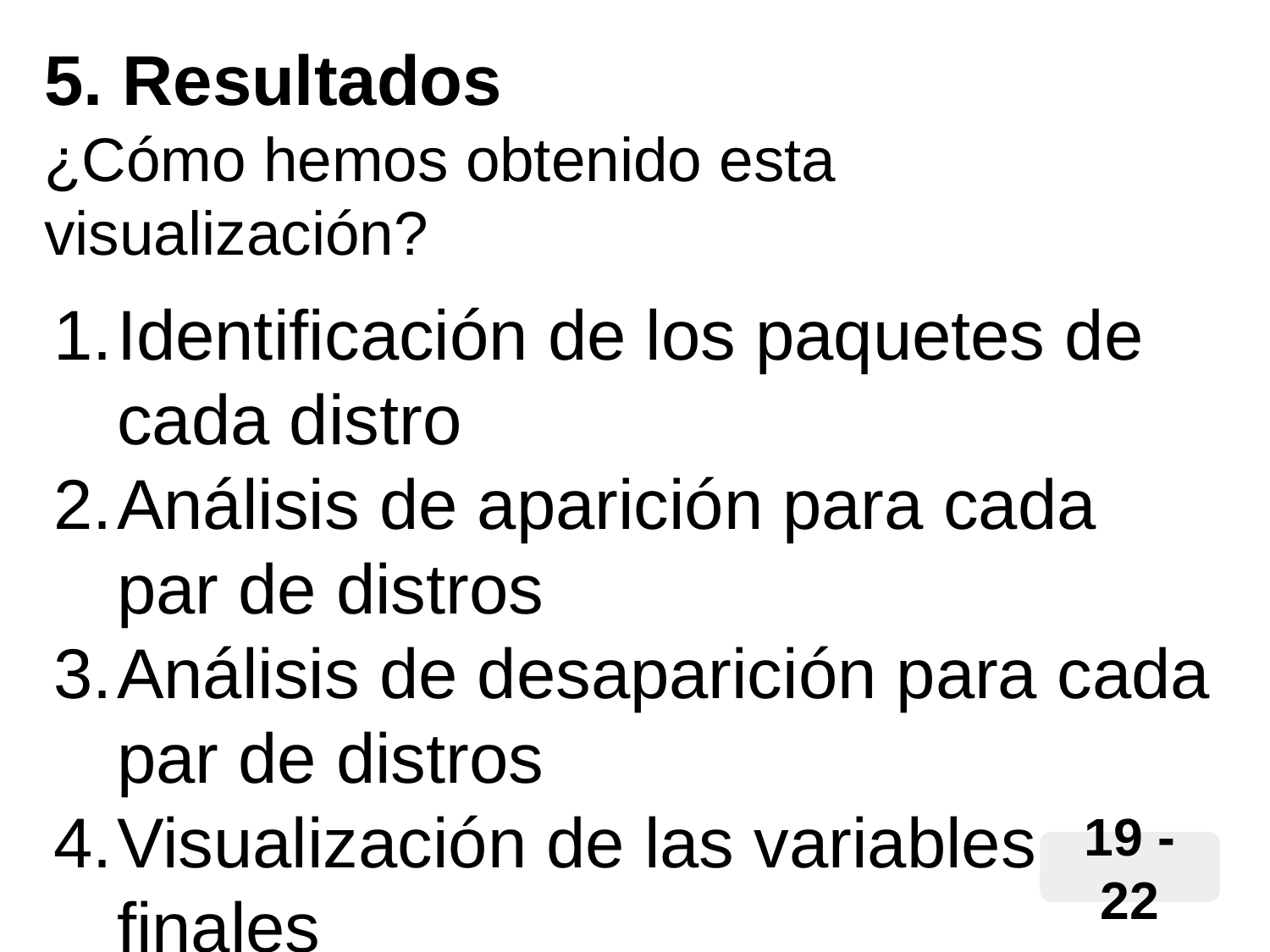

5. Resultados
¿Cómo hemos obtenido esta visualización?

Identificación de los paquetes de cada distro
Análisis de aparición para cada par de distros
Análisis de desaparición para cada par de distros
Visualización de las variables finales
19 - 22